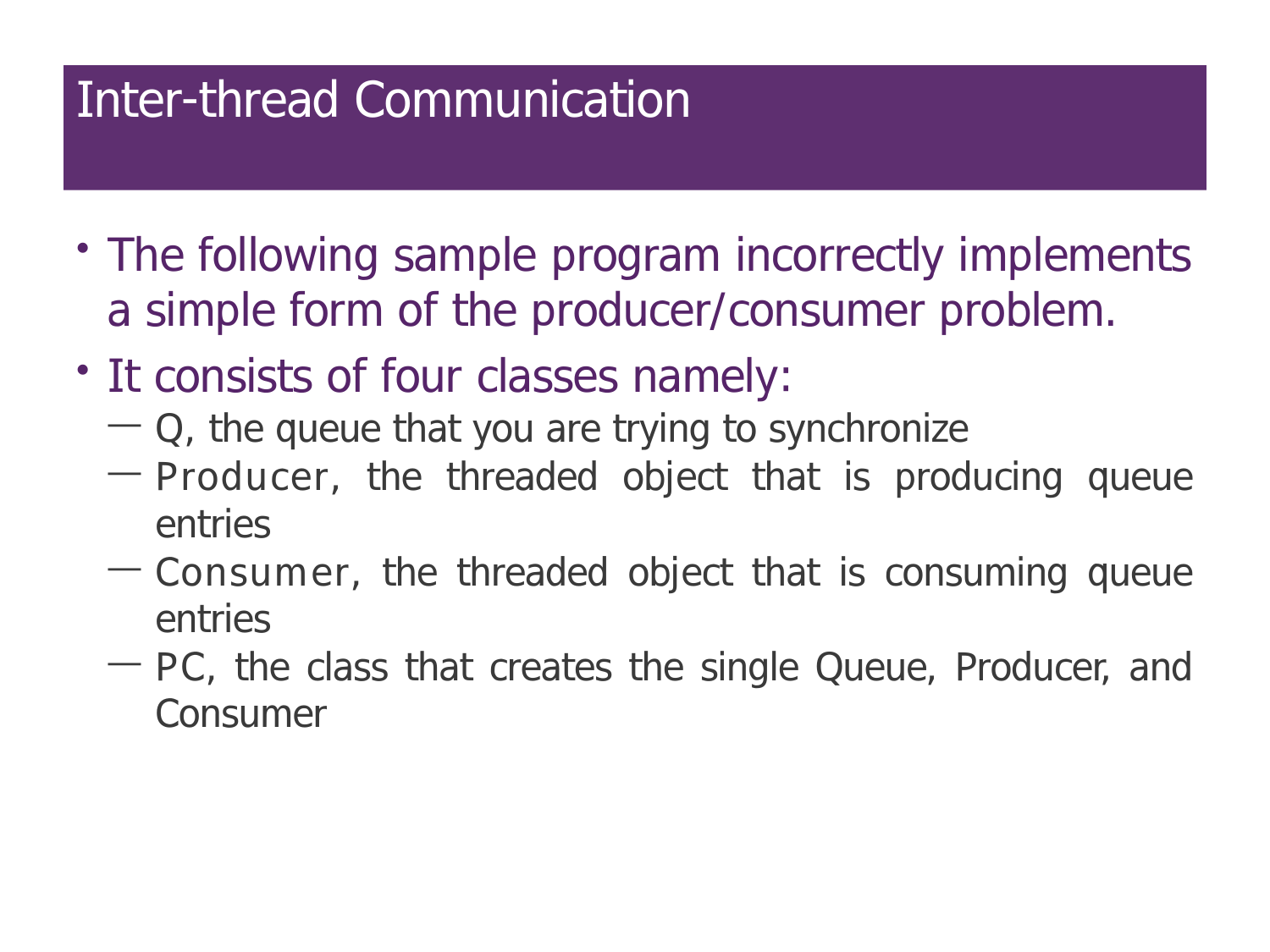

# Inter-thread Communication
The following sample program incorrectly implements a simple form of the producer/consumer problem.
It consists of four classes namely:
Q, the queue that you are trying to synchronize
Producer, the threaded object that is producing queue entries
Consumer, the threaded object that is consuming queue entries
PC, the class that creates the single Queue, Producer, and Consumer